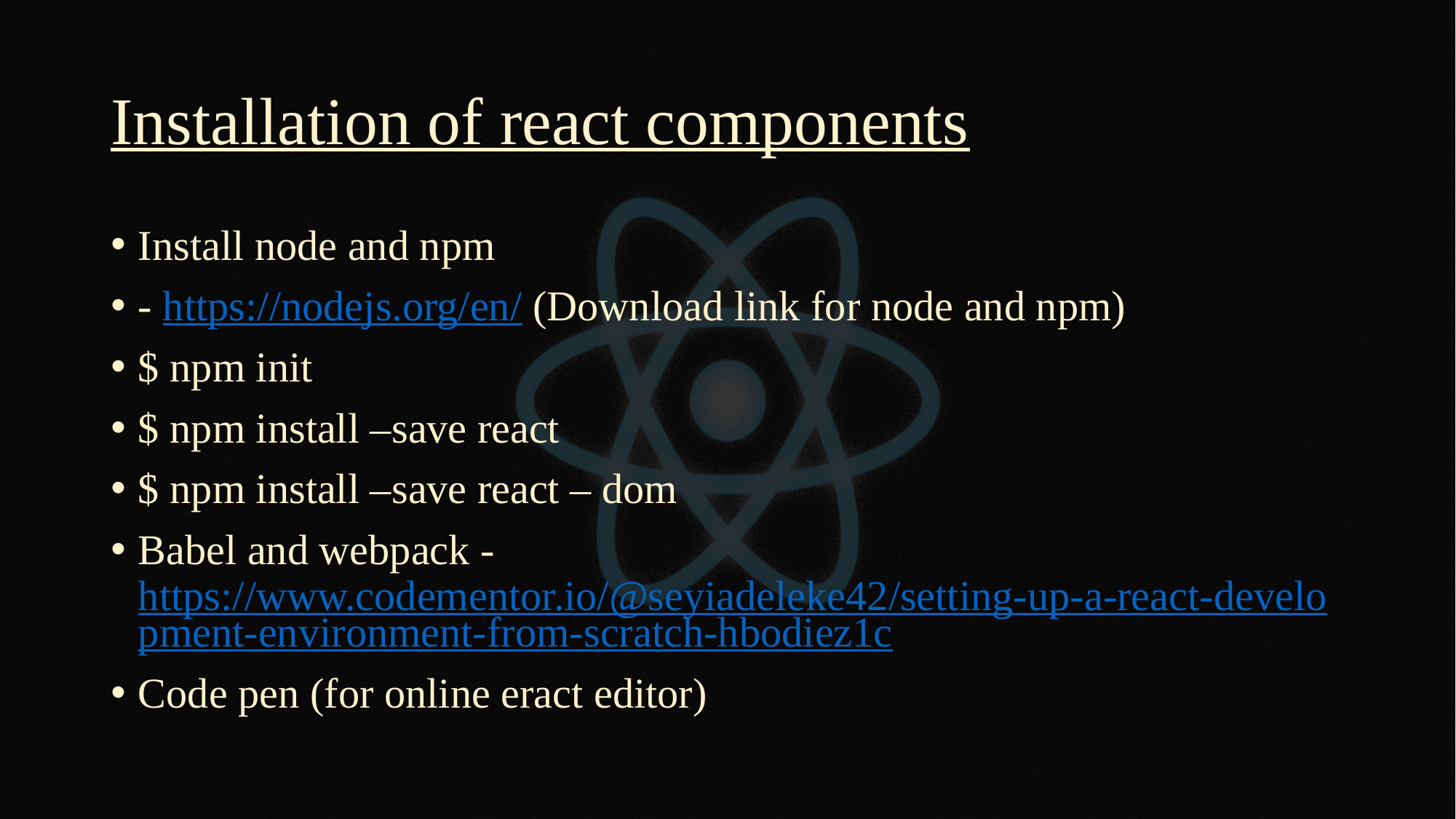

# Installation of react components
Install node and npm
- https://nodejs.org/en/ (Download link for node and npm)
$ npm init
$ npm install –save react
$ npm install –save react – dom
Babel and webpack - https://www.codementor.io/@seyiadeleke42/setting-up-a-react-development-environment-from-scratch-hbodiez1c
Code pen (for online eract editor)